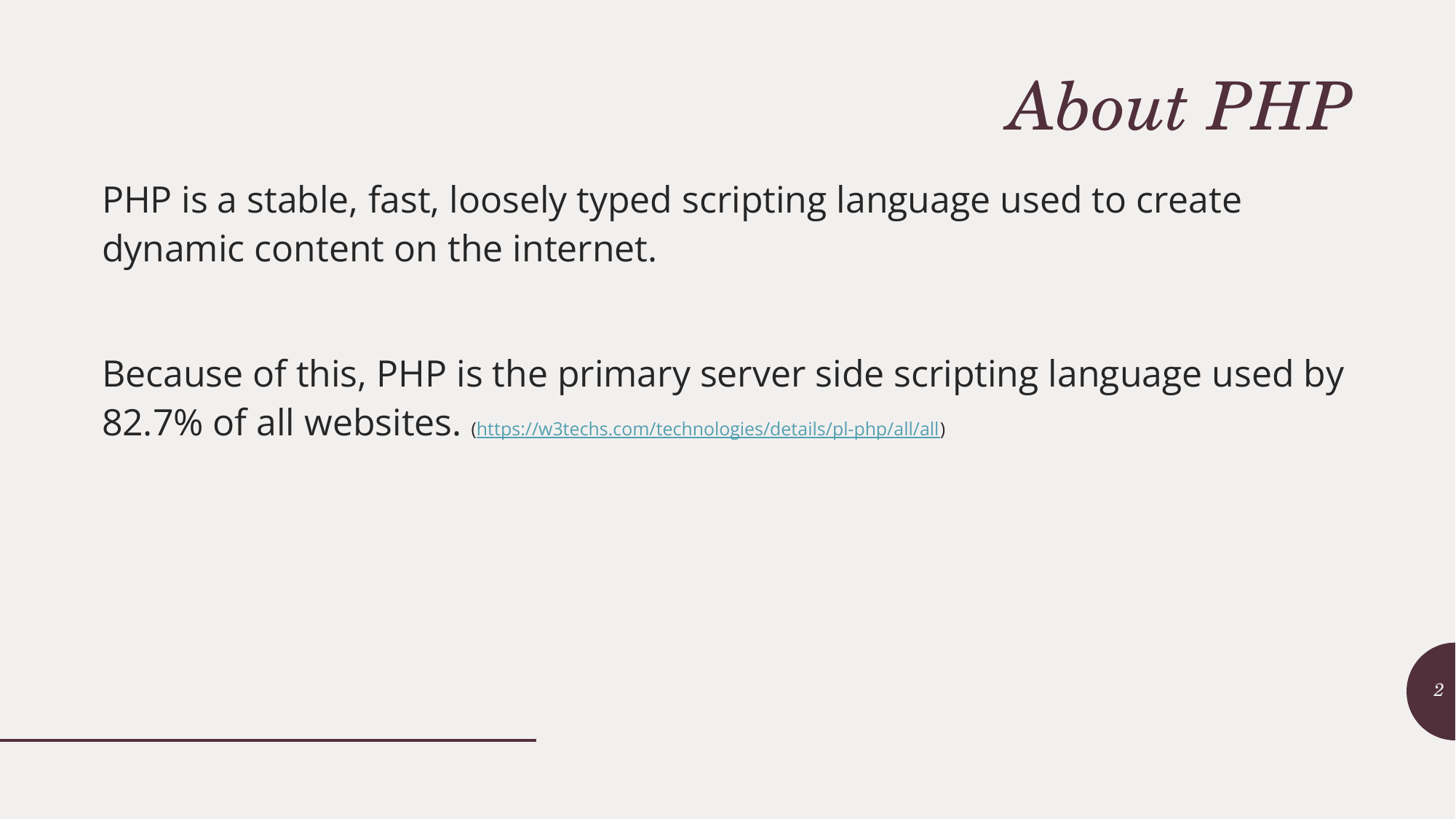

# About PHP
PHP is a stable, fast, loosely typed scripting language used to create dynamic content on the internet.

Because of this, PHP is the primary server side scripting language used by 82.7% of all websites. (https://w3techs.com/technologies/details/pl-php/all/all)

2